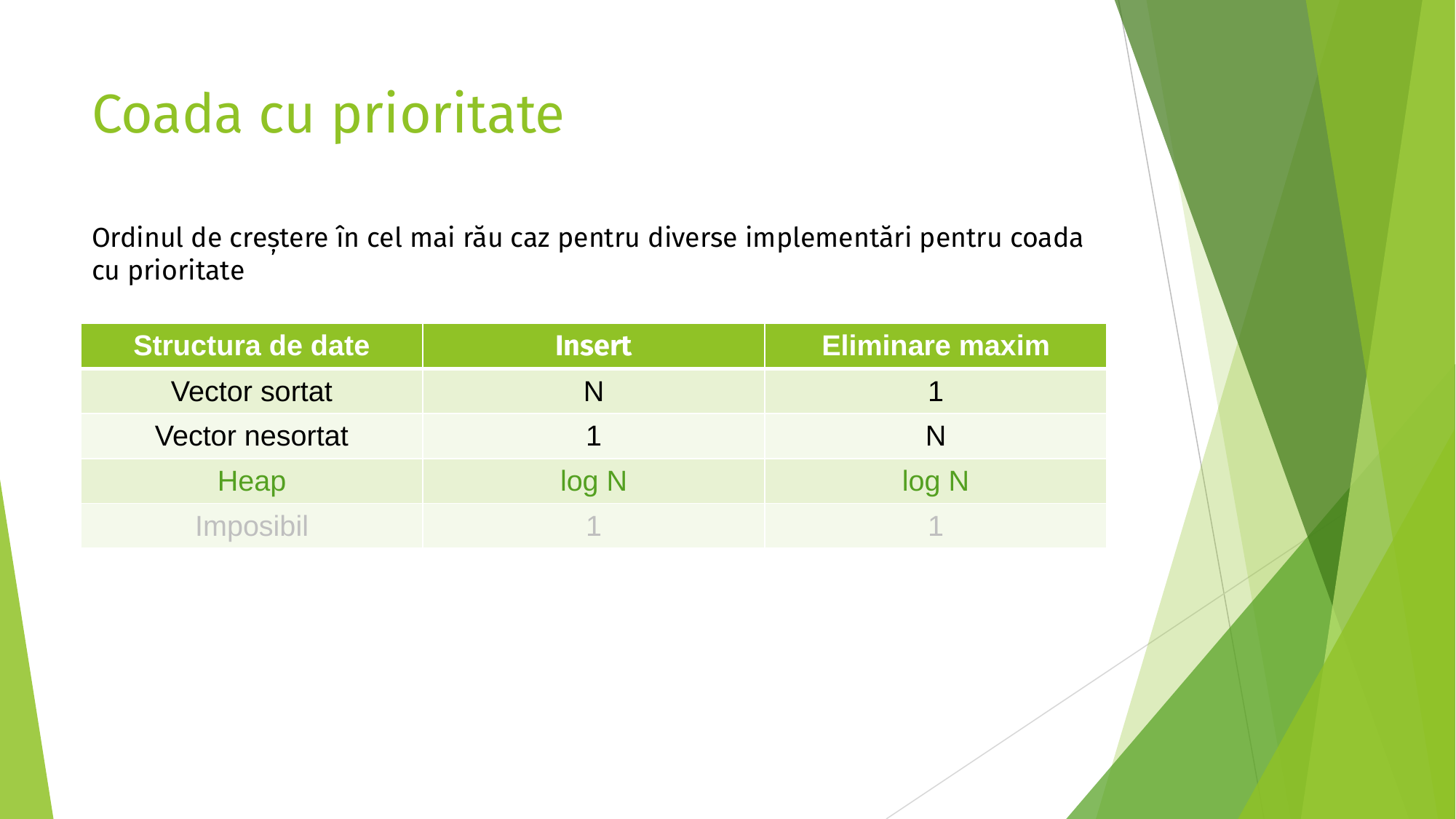

# Coada cu prioritate
Ordinul de creștere în cel mai rău caz pentru diverse implementări pentru coada cu prioritate
| Structura de date | Insert | Eliminare maxim |
| --- | --- | --- |
| Vector sortat | N | 1 |
| Vector nesortat | 1 | N |
| Heap | log N | log N |
| Imposibil | 1 | 1 |